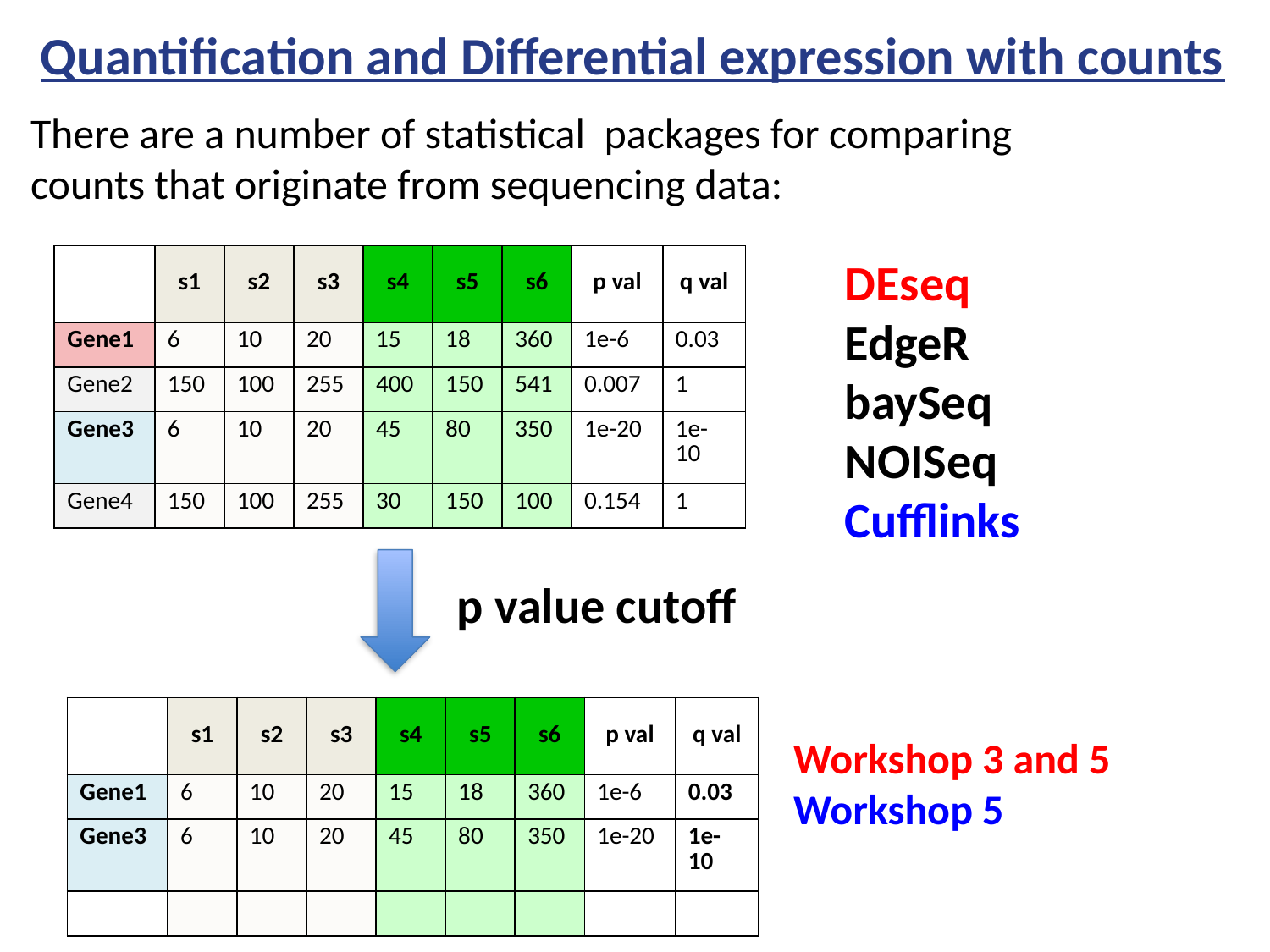

Quantification and Differential expression with counts
There are a number of statistical  packages for comparing counts that originate from sequencing data:
|  | s1 | s2 | s3 | s4 | s5 | s6 | p val | q val |
| --- | --- | --- | --- | --- | --- | --- | --- | --- |
| Gene1 | 6 | 10 | 20 | 15 | 18 | 360 | 1e-6 | 0.03 |
| Gene2 | 150 | 100 | 255 | 400 | 150 | 541 | 0.007 | 1 |
| Gene3 | 6 | 10 | 20 | 45 | 80 | 350 | 1e-20 | 1e-10 |
| Gene4 | 150 | 100 | 255 | 30 | 150 | 100 | 0.154 | 1 |
DEseq
EdgeR
baySeq
NOISeq
Cufflinks

p value cutoff
|  | s1 | s2 | s3 | s4 | s5 | s6 | p val | q val |
| --- | --- | --- | --- | --- | --- | --- | --- | --- |
| Gene1 | 6 | 10 | 20 | 15 | 18 | 360 | 1e-6 | 0.03 |
| Gene3 | 6 | 10 | 20 | 45 | 80 | 350 | 1e-20 | 1e-10 |
|  |  |  |  |  |  |  |  |  |
Workshop 3 and 5
Workshop 5